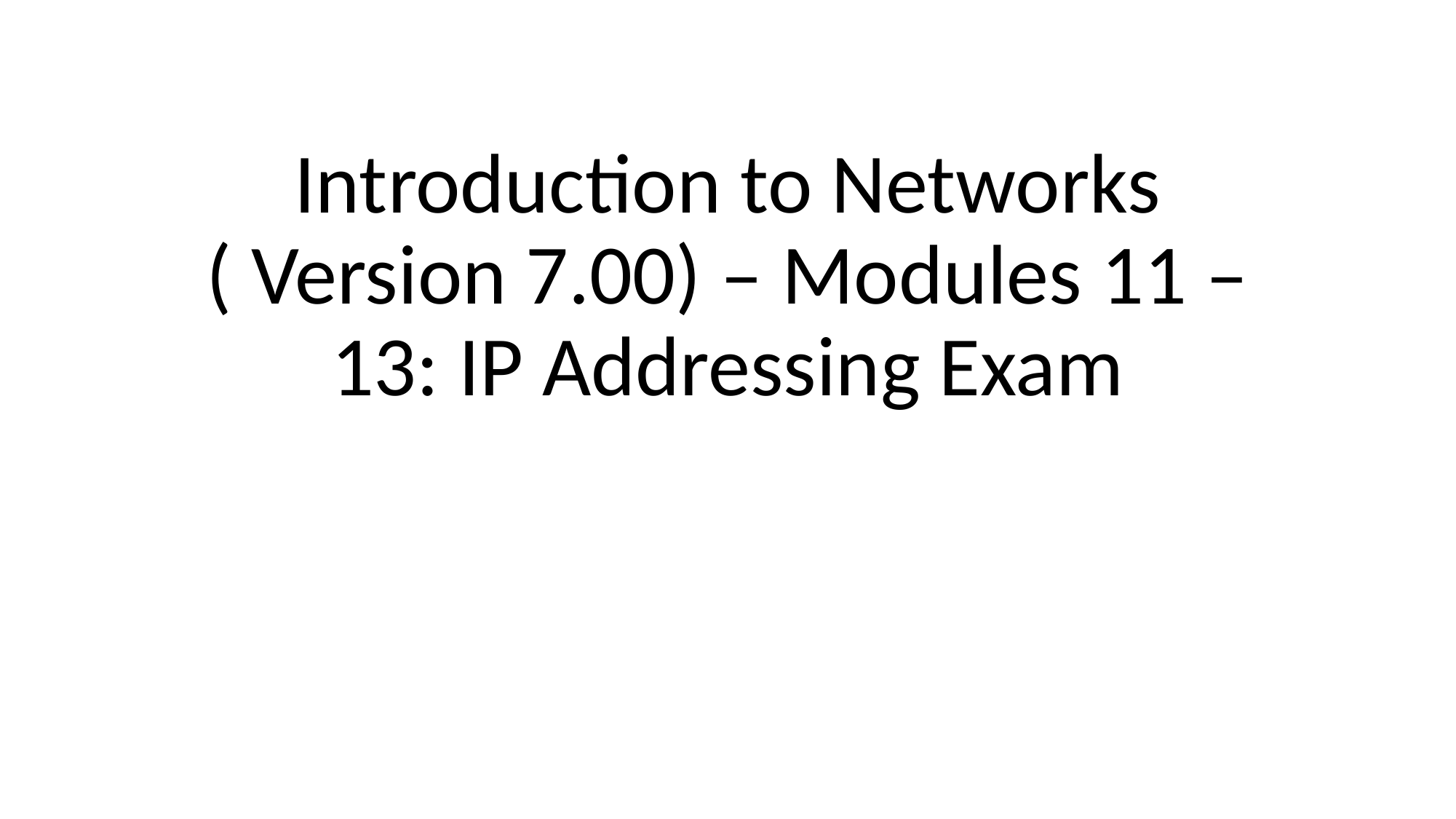

# Introduction to Networks ( Version 7.00) – Modules 11 – 13: IP Addressing Exam